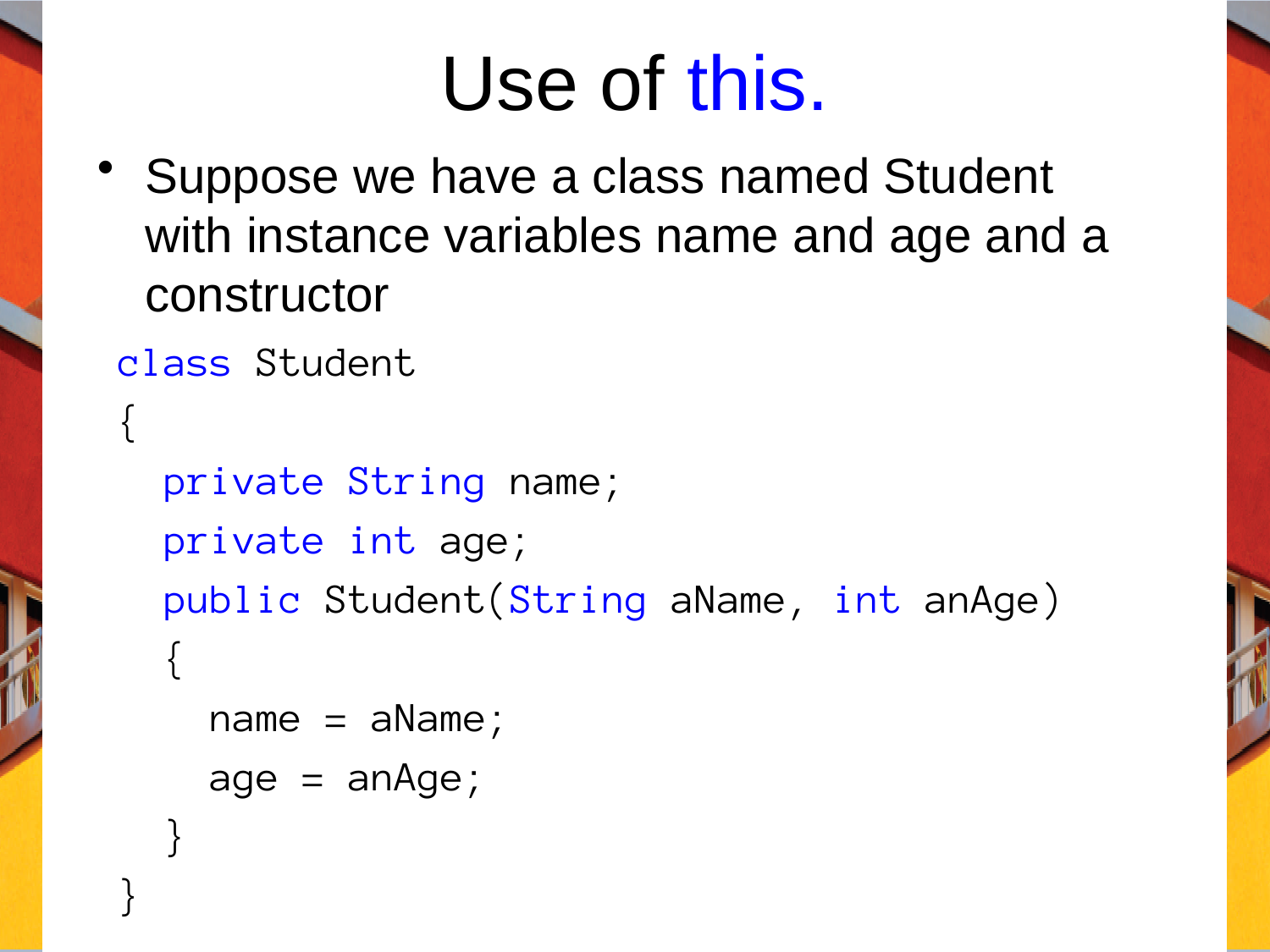

# Use of this.
Suppose we have a class named Student with instance variables name and age and a constructor

class Student
{
  private String name;
  private int age;
  public Student(String aName, int anAge)
  {
    name = aName;
    age = anAge;
  }
}